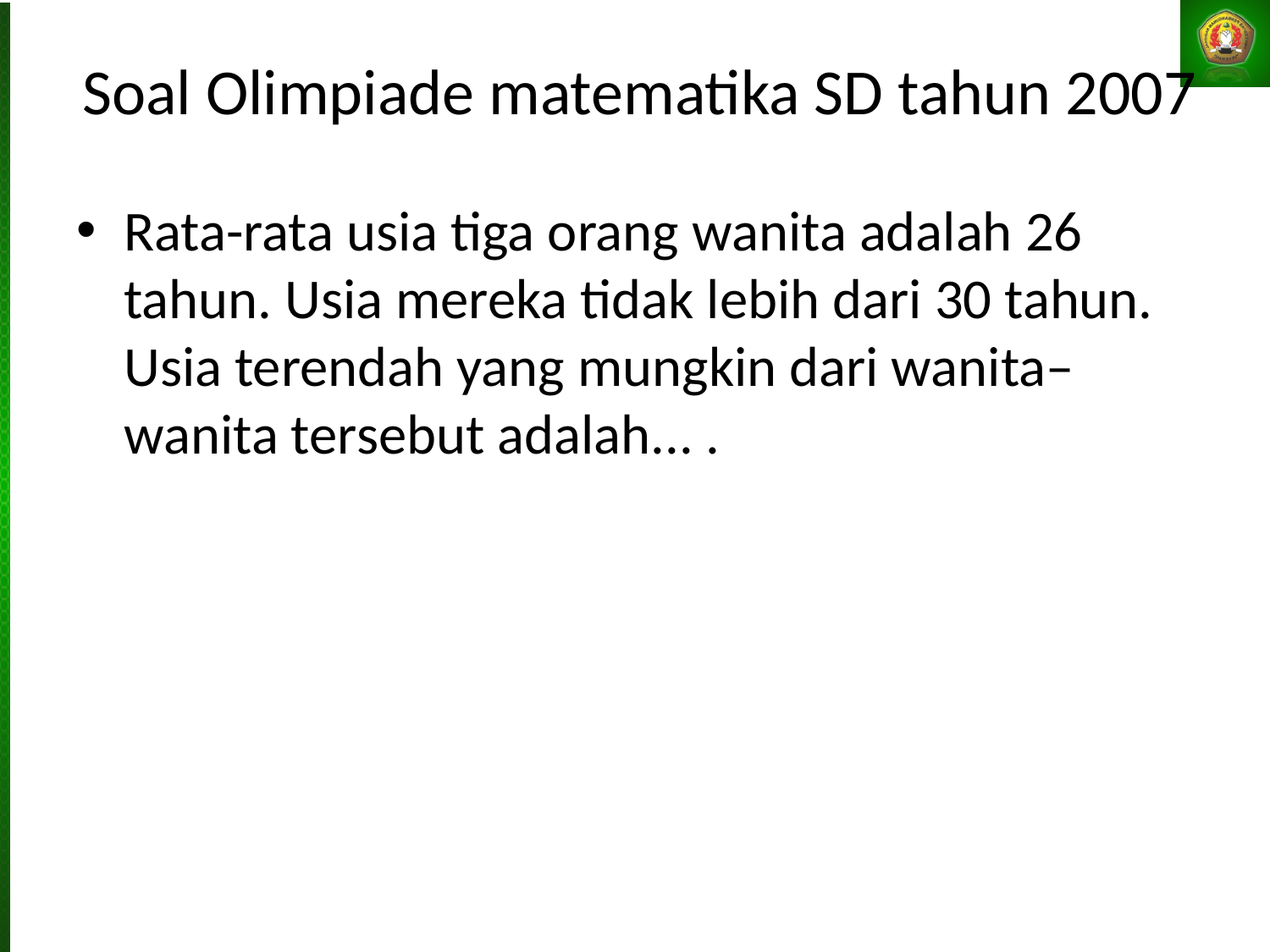

# Soal Olimpiade matematika SD tahun 2007
Rata-rata usia tiga orang wanita adalah 26 tahun. Usia mereka tidak lebih dari 30 tahun. Usia terendah yang mungkin dari wanita–wanita tersebut adalah... .